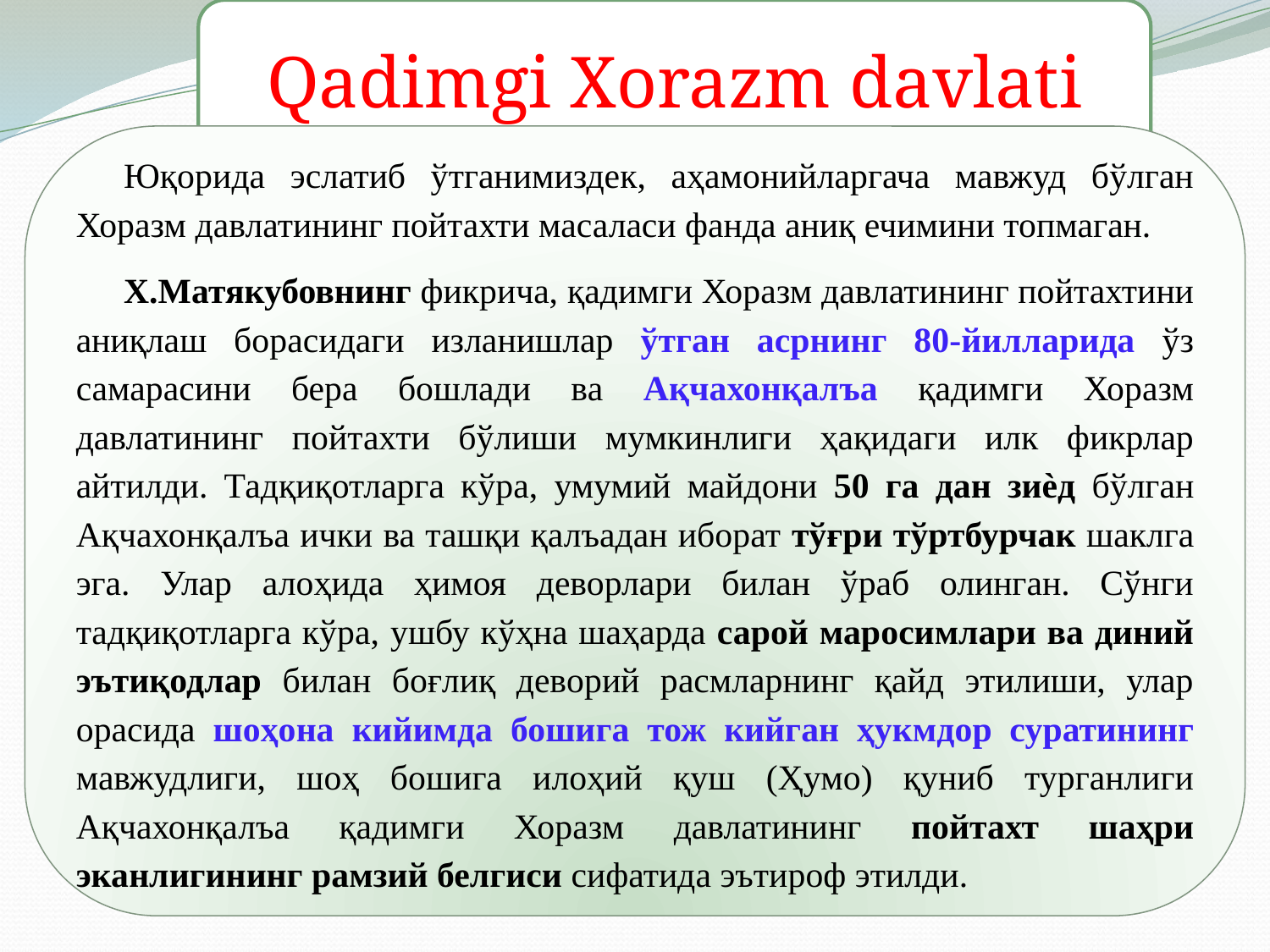

Qadimgi Xorazm davlati
Юқорида эслатиб ўтганимиздек, аҳамонийларгача мавжуд бўлган Хоразм давлатининг пойтахти масаласи фанда аниқ ечимини топмаган.
Х.Матякубовнинг фикрича, қадимги Хоразм давлатининг пойтахтини аниқлаш борасидаги изланишлар ўтган асрнинг 80-йилларида ўз самарасини бера бошлади ва Ақчахонқалъа қадимги Хоразм давлатининг пойтахти бўлиши мумкинлиги ҳақидаги илк фикрлар айтилди. Тадқиқотларга кўра, умумий майдони 50 га дан зиѐд бўлган Ақчахонқалъа ички ва ташқи қалъадан иборат тўғри тўртбурчак шаклга эга. Улар алоҳида ҳимоя деворлари билан ўраб олинган. Сўнги тадқиқотларга кўра, ушбу кўҳна шаҳарда сарой маросимлари ва диний эътиқодлар билан боғлиқ деворий расмларнинг қайд этилиши, улар орасида шоҳона кийимда бошига тож кийган ҳукмдор суратининг мавжудлиги, шоҳ бошига илоҳий қуш (Ҳумо) қуниб турганлиги Ақчахонқалъа қадимги Хоразм давлатининг пойтахт шаҳри эканлигининг рамзий белгиси сифатида эътироф этилди.